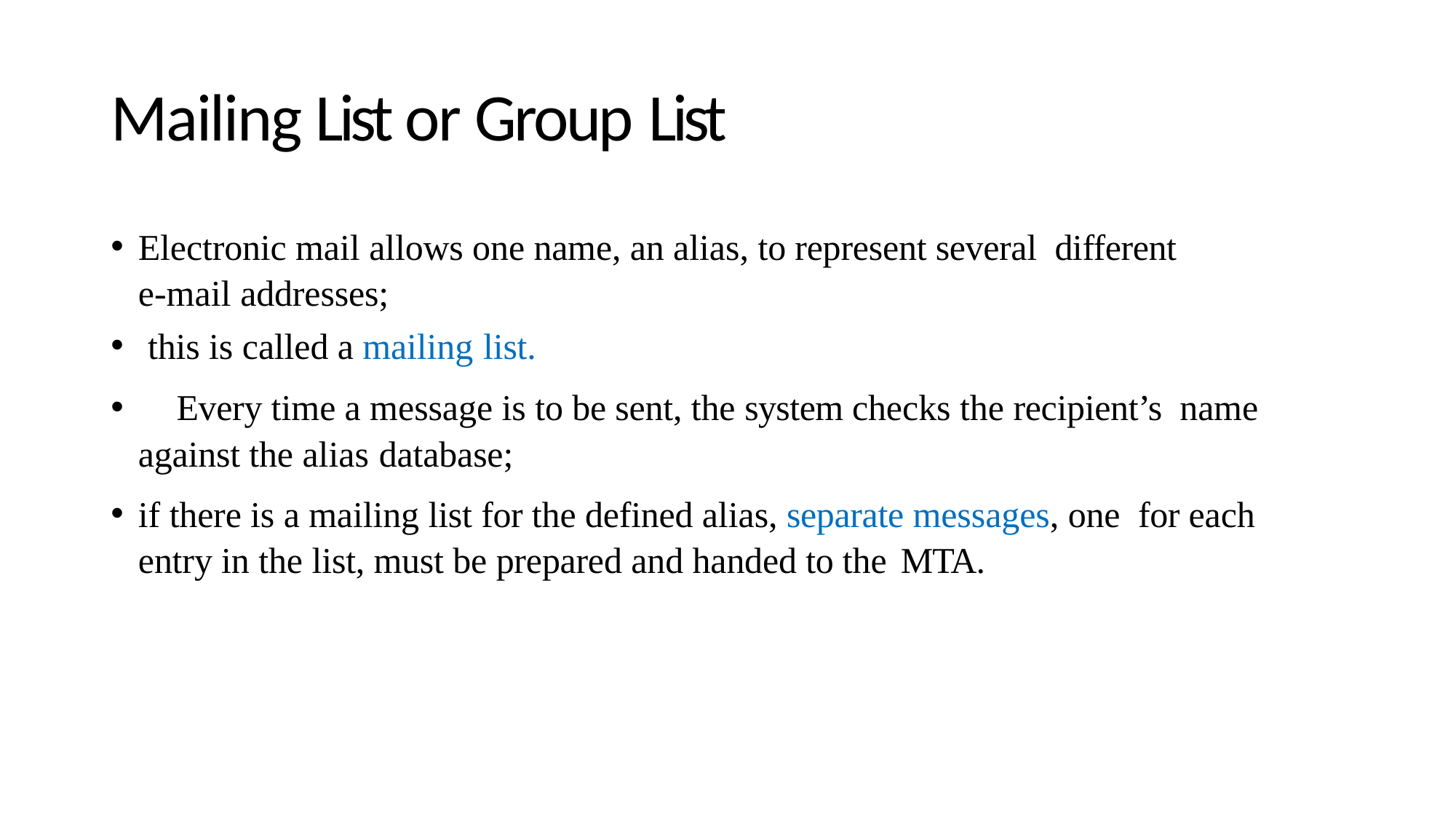

# Mailing List or Group List
Electronic mail allows one name, an alias, to represent several  different e-mail addresses;
this is called a mailing list.
	Every time a message is to be sent, the system checks the recipient’s  name against the alias database;
if there is a mailing list for the defined alias, separate messages, one  for each entry in the list, must be prepared and handed to the MTA.